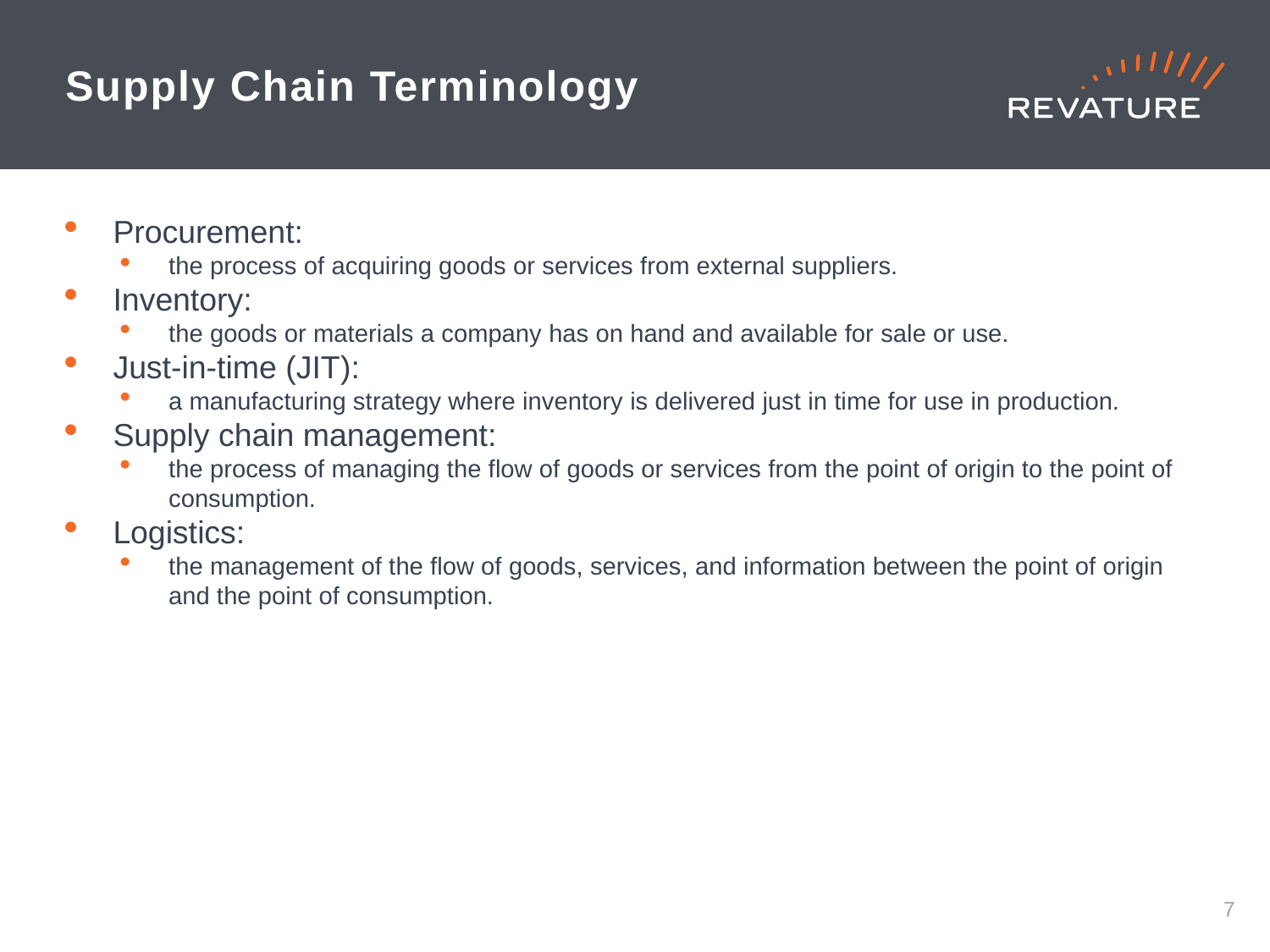

# Supply Chain Terminology
Procurement:
the process of acquiring goods or services from external suppliers.
Inventory:
the goods or materials a company has on hand and available for sale or use.
Just-in-time (JIT):
a manufacturing strategy where inventory is delivered just in time for use in production.
Supply chain management:
the process of managing the flow of goods or services from the point of origin to the point of consumption.
Logistics:
the management of the flow of goods, services, and information between the point of origin and the point of consumption.

7